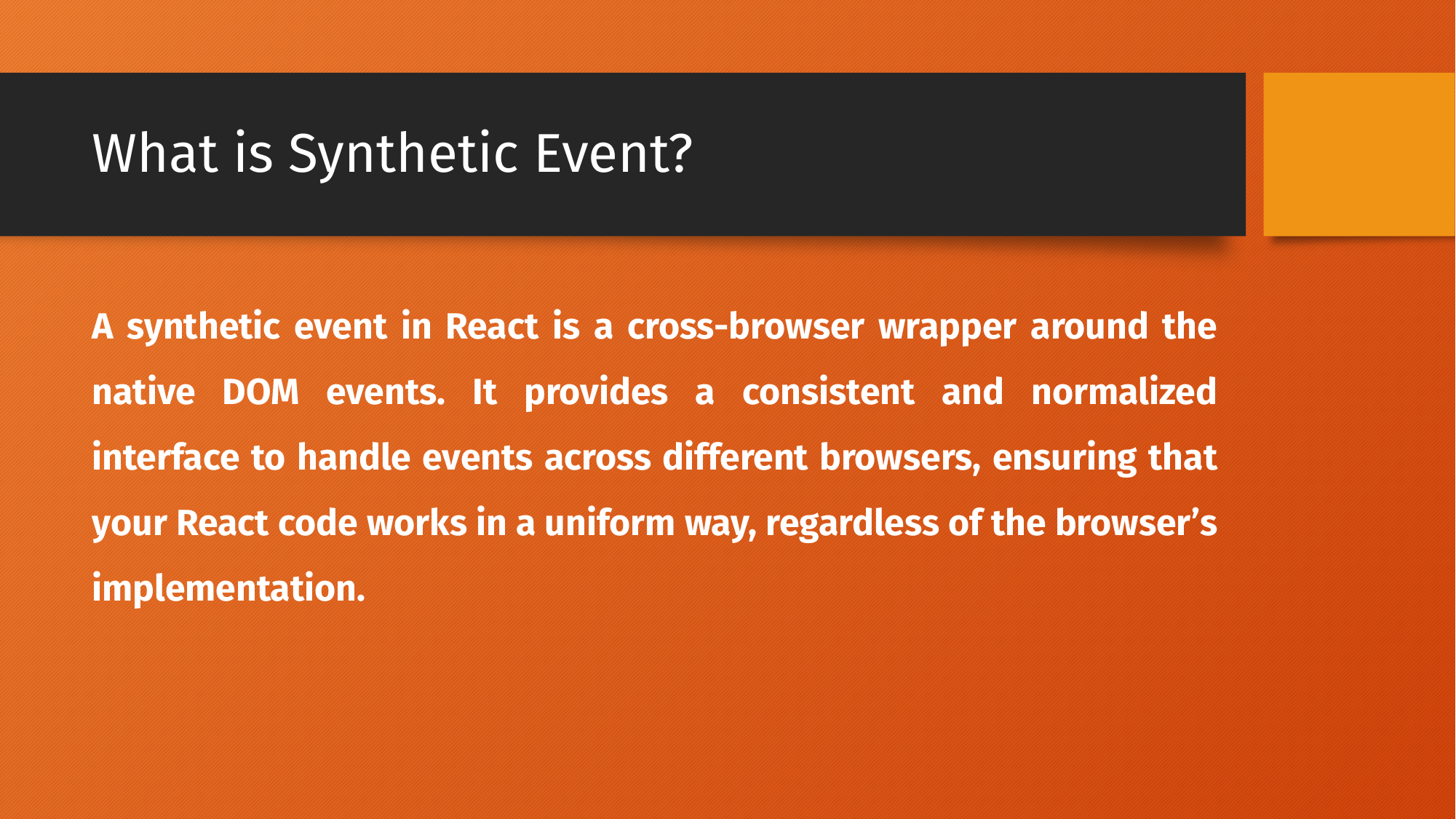

# What is Synthetic Event?
A synthetic event in React is a cross-browser wrapper around the native DOM events. It provides a consistent and normalized interface to handle events across different browsers, ensuring that your React code works in a uniform way, regardless of the browser’s implementation.